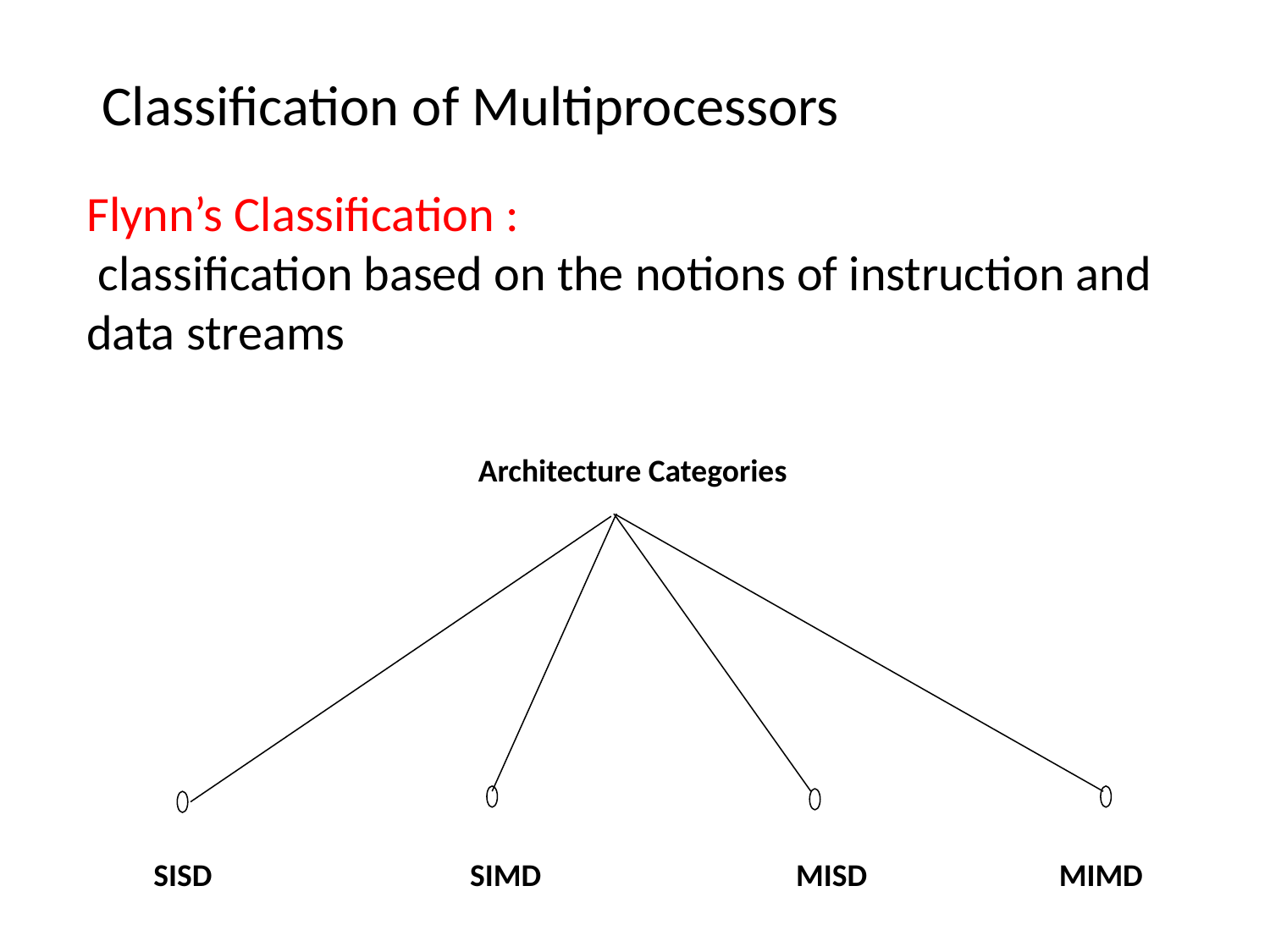

Classification of Multiprocessors
# Flynn’s Classification : classification based on the notions of instruction and data streams
Architecture Categories

SISD
SIMD
MISD
MIMD